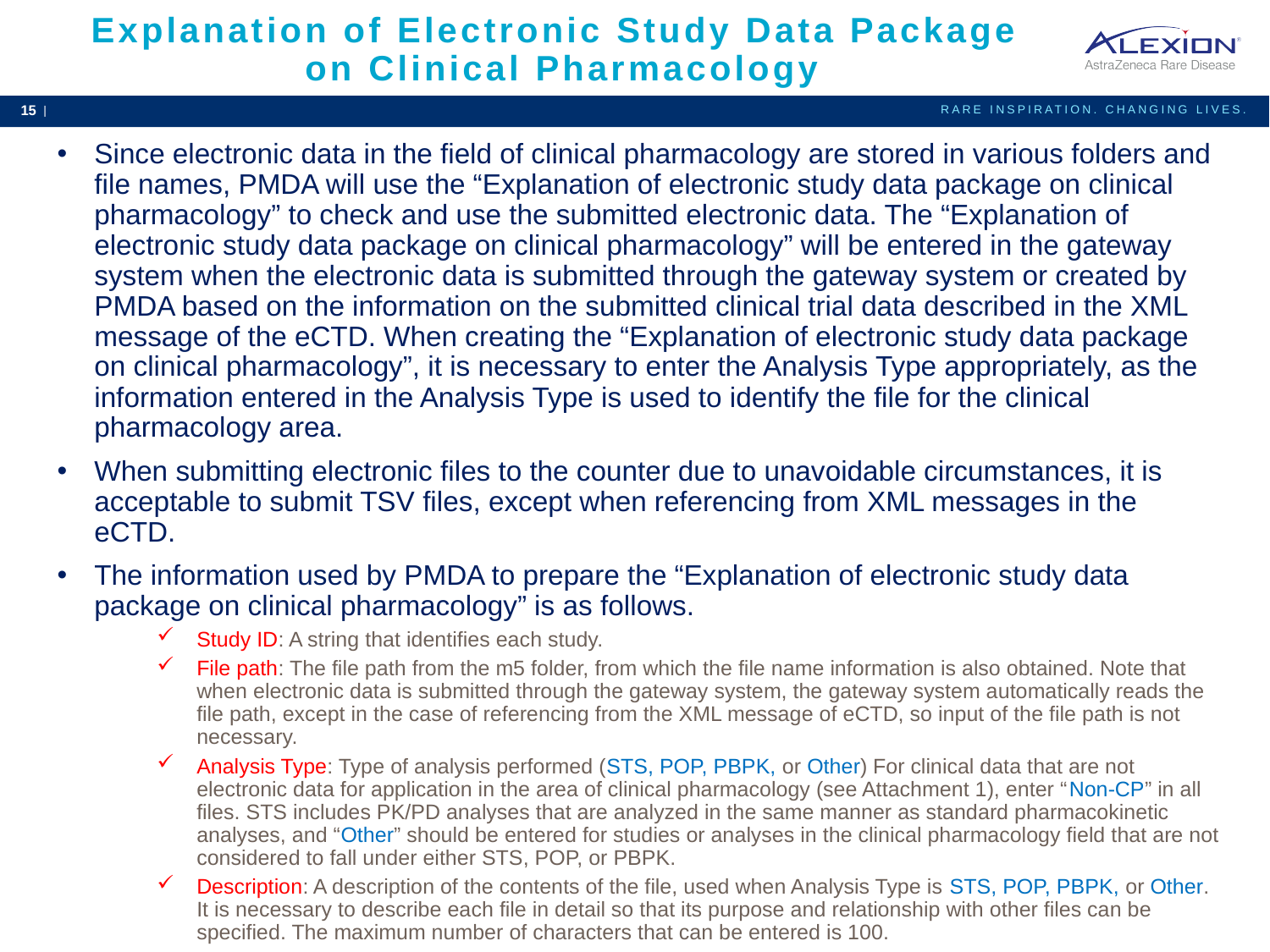

# Explanation of Electronic Study Data Package on Clinical Pharmacology
Since electronic data in the field of clinical pharmacology are stored in various folders and file names, PMDA will use the “Explanation of electronic study data package on clinical pharmacology” to check and use the submitted electronic data. The “Explanation of electronic study data package on clinical pharmacology” will be entered in the gateway system when the electronic data is submitted through the gateway system or created by PMDA based on the information on the submitted clinical trial data described in the XML message of the eCTD. When creating the “Explanation of electronic study data package on clinical pharmacology”, it is necessary to enter the Analysis Type appropriately, as the information entered in the Analysis Type is used to identify the file for the clinical pharmacology area.
When submitting electronic files to the counter due to unavoidable circumstances, it is acceptable to submit TSV files, except when referencing from XML messages in the eCTD.
The information used by PMDA to prepare the “Explanation of electronic study data package on clinical pharmacology” is as follows.
Study ID: A string that identifies each study.
File path: The file path from the m5 folder, from which the file name information is also obtained. Note that when electronic data is submitted through the gateway system, the gateway system automatically reads the file path, except in the case of referencing from the XML message of eCTD, so input of the file path is not necessary.
Analysis Type: Type of analysis performed (STS, POP, PBPK, or Other) For clinical data that are not electronic data for application in the area of clinical pharmacology (see Attachment 1), enter “Non-CP” in all files. STS includes PK/PD analyses that are analyzed in the same manner as standard pharmacokinetic analyses, and “Other” should be entered for studies or analyses in the clinical pharmacology field that are not considered to fall under either STS, POP, or PBPK.
Description: A description of the contents of the file, used when Analysis Type is STS, POP, PBPK, or Other. It is necessary to describe each file in detail so that its purpose and relationship with other files can be specified. The maximum number of characters that can be entered is 100.